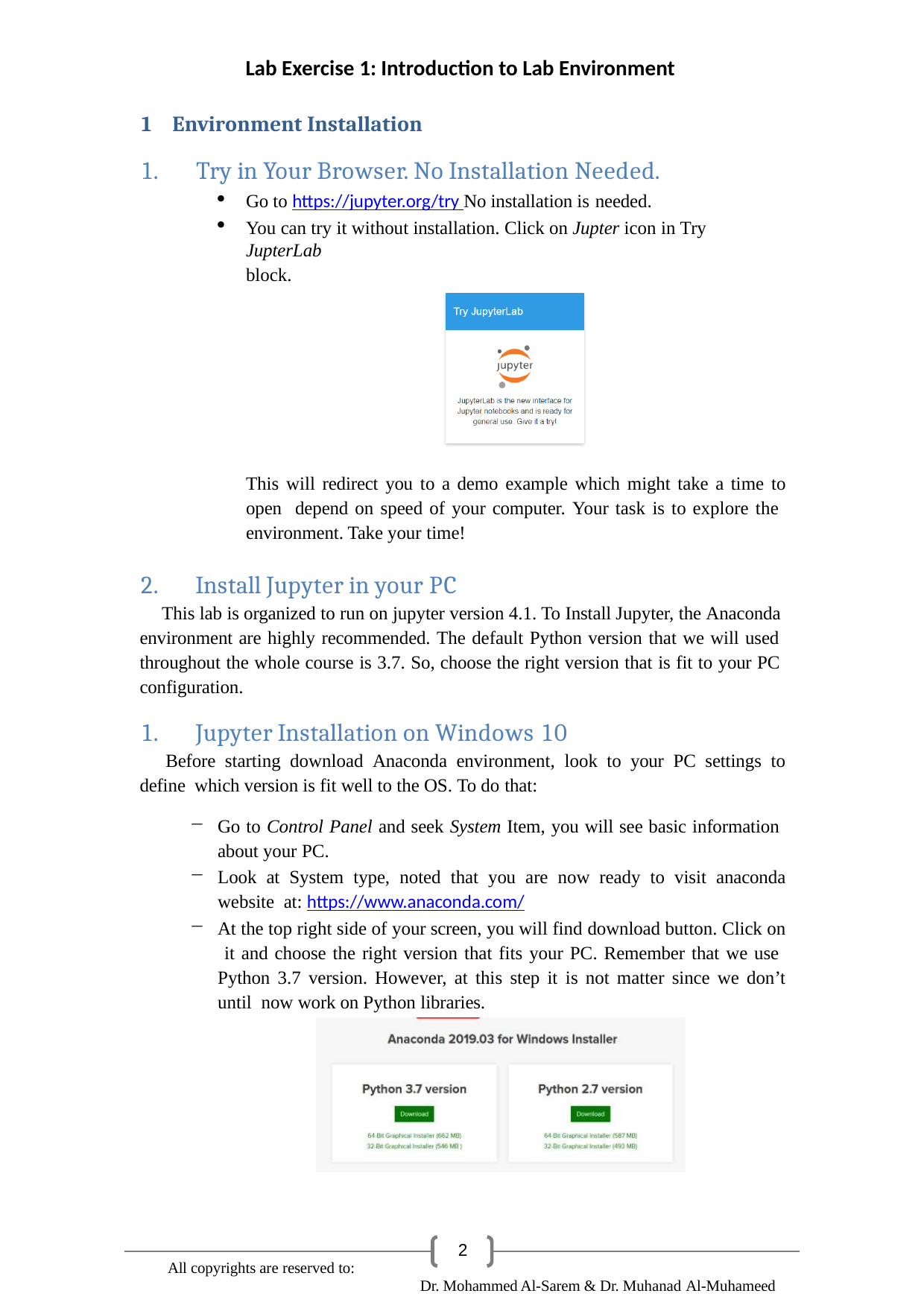

Lab Exercise 1: Introduction to Lab Environment

Environment Installation
Try in Your Browser. No Installation Needed.
Go to https://jupyter.org/try No installation is needed.
You can try it without installation. Click on Jupter icon in Try JupterLab
block.

This will redirect you to a demo example which might take a time to open  depend on speed of your computer. Your task is to explore the  environment. Take your time!

Install Jupyter in your PC
This lab is organized to run on jupyter version 4.1. To Install Jupyter, the Anaconda  environment are highly recommended. The default Python version that we will used  throughout the whole course is 3.7. So, choose the right version that is fit to your PC  configuration.

Jupyter Installation on Windows 10
Before starting download Anaconda environment, look to your PC settings to define  which version is fit well to the OS. To do that:
Go to Control Panel and seek System Item, you will see basic information  about your PC.
Look at System type, noted that you are now ready to visit anaconda website  at: https://www.anaconda.com/
At the top right side of your screen, you will find download button. Click on  it and choose the right version that fits your PC. Remember that we use  Python 3.7 version. However, at this step it is not matter since we don’t until  now work on Python libraries.

2
All copyrights are reserved to:
Dr. Mohammed Al-Sarem & Dr. Muhanad Al-Muhameed